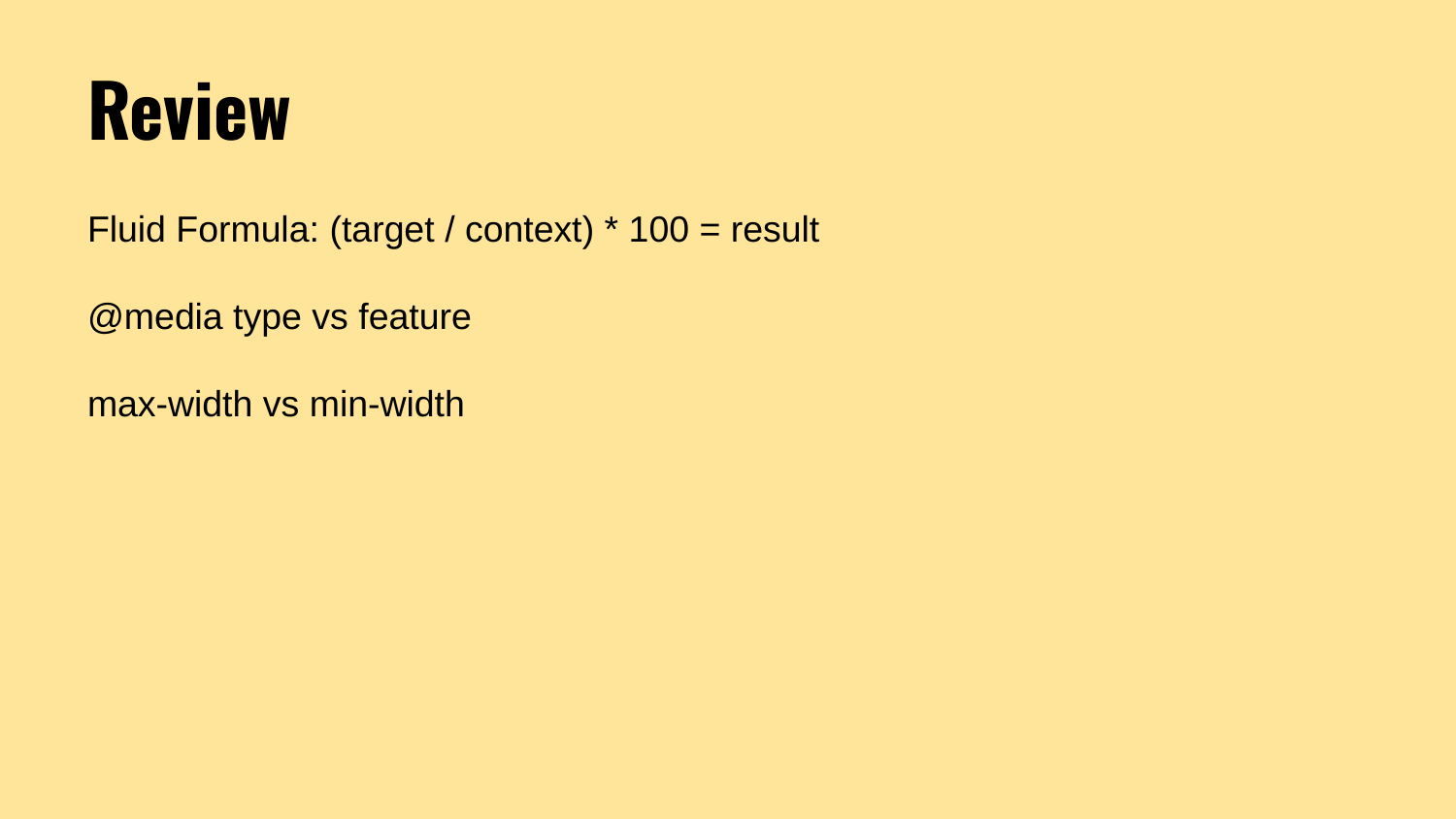

# Review
Fluid Formula: (target / context) * 100 = result

@media type vs feature

max-width vs min-width